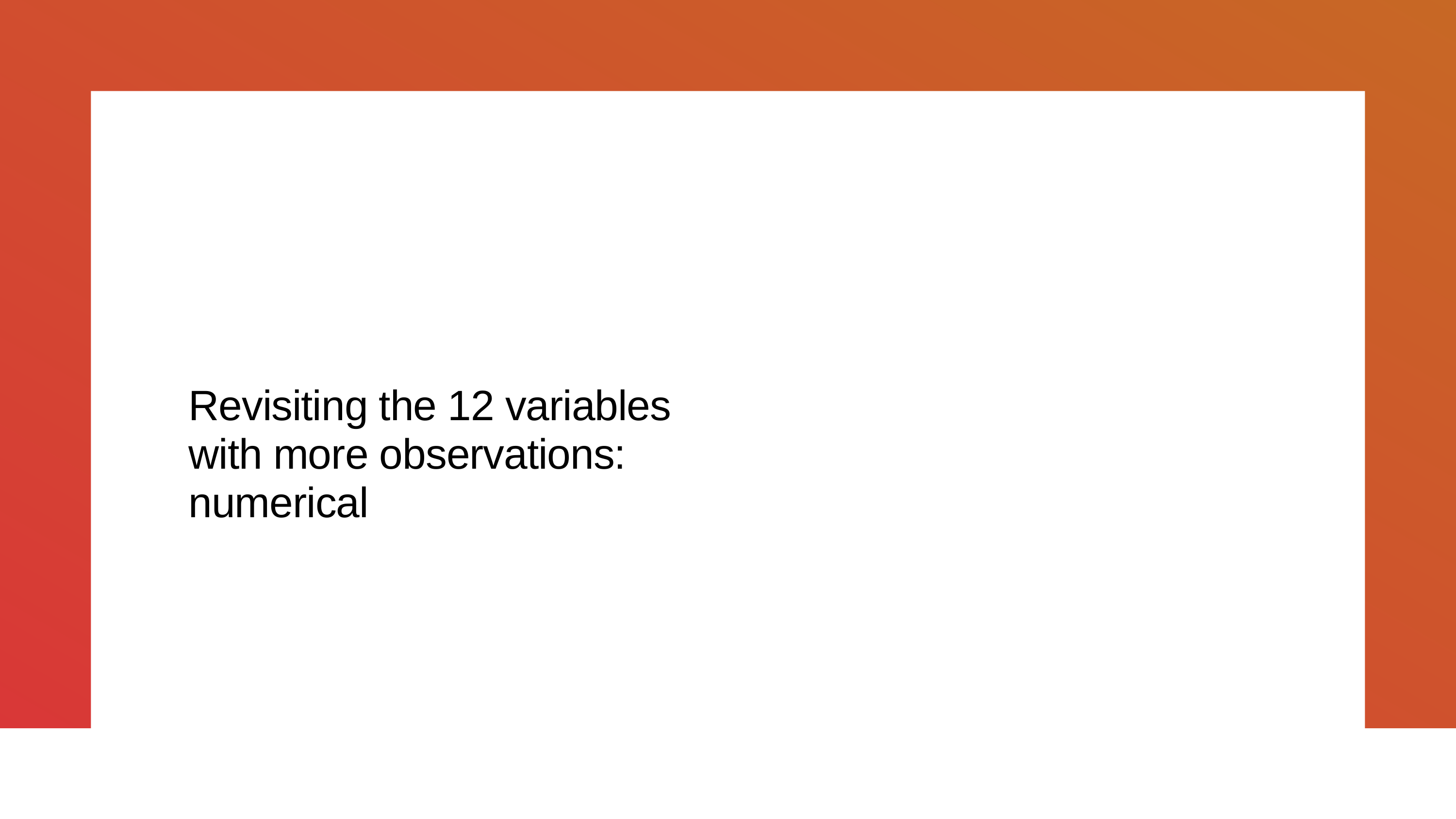

# Revisiting the 12 variables with more observations: numerical